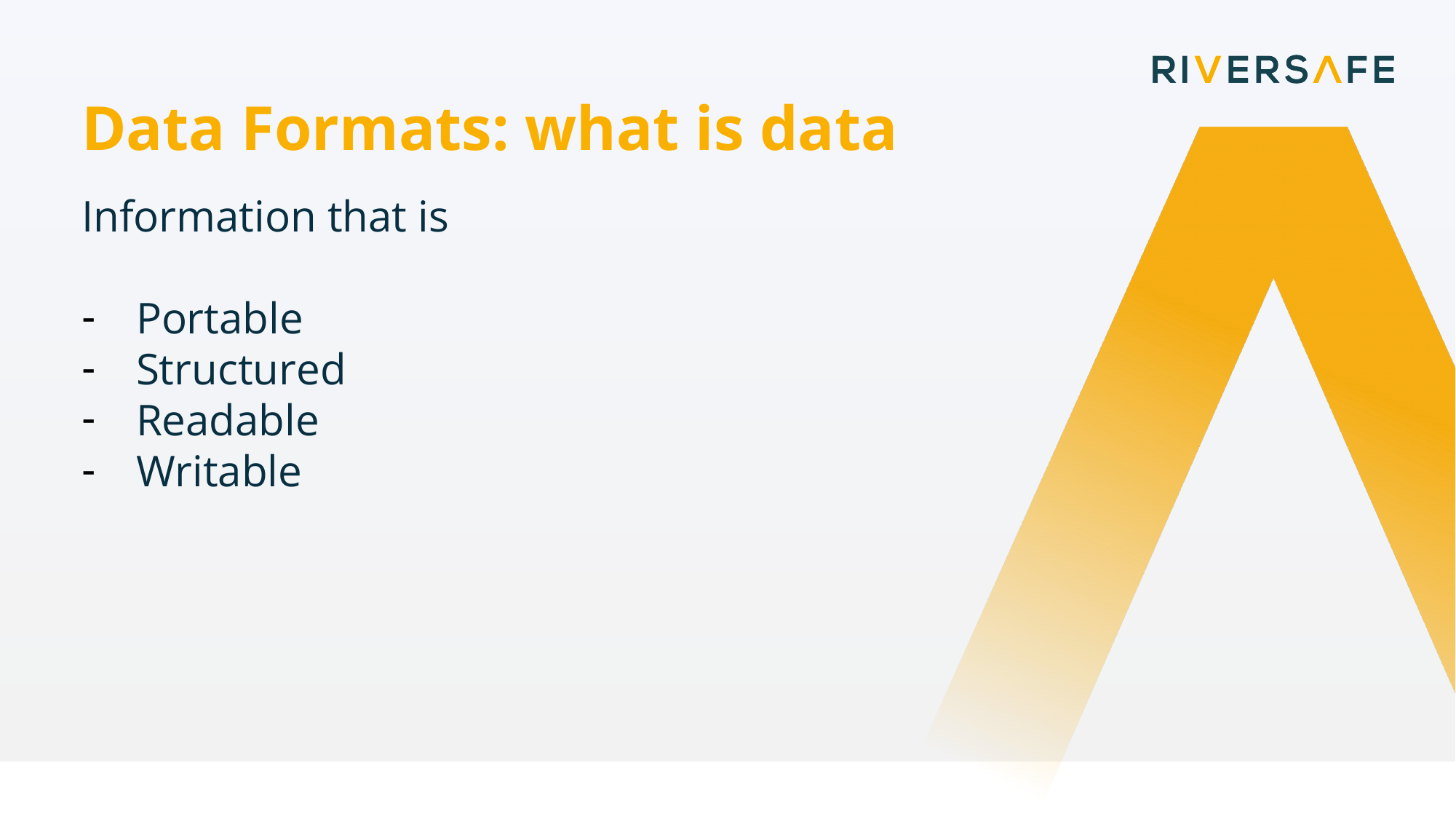

Data Formats: what is data
Information that is

Portable
Structured
Readable
Writable